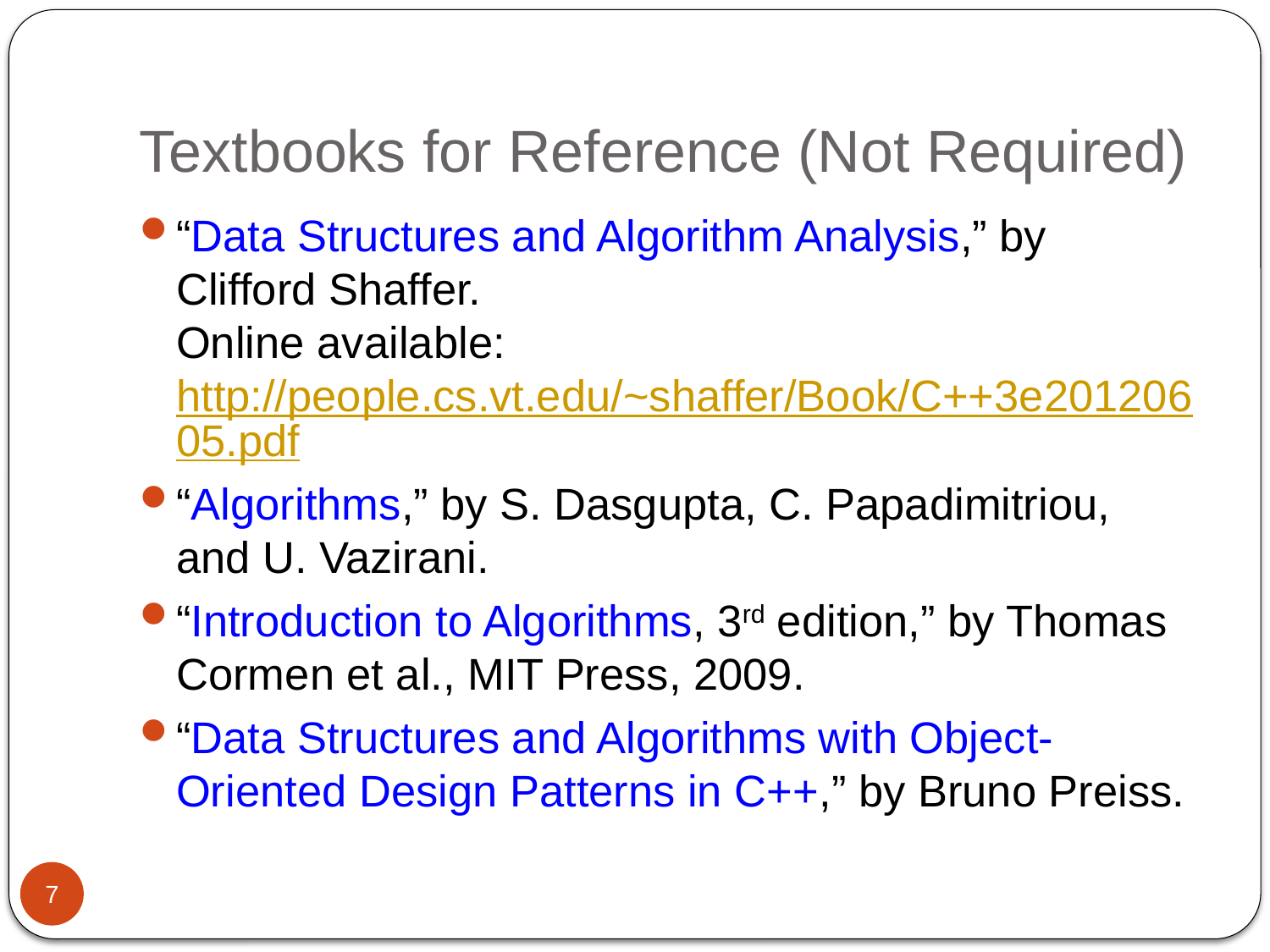

# Textbooks for Reference (Not Required)
“Data Structures and Algorithm Analysis,” by Clifford Shaffer.
Online available: http://people.cs.vt.edu/~shaffer/Book/C++3e20120605.pdf
“Algorithms,” by S. Dasgupta, C. Papadimitriou, and U. Vazirani.
“Introduction to Algorithms, 3rd edition,” by Thomas Cormen et al., MIT Press, 2009.
“Data Structures and Algorithms with Object-Oriented Design Patterns in C++,” by Bruno Preiss.

7